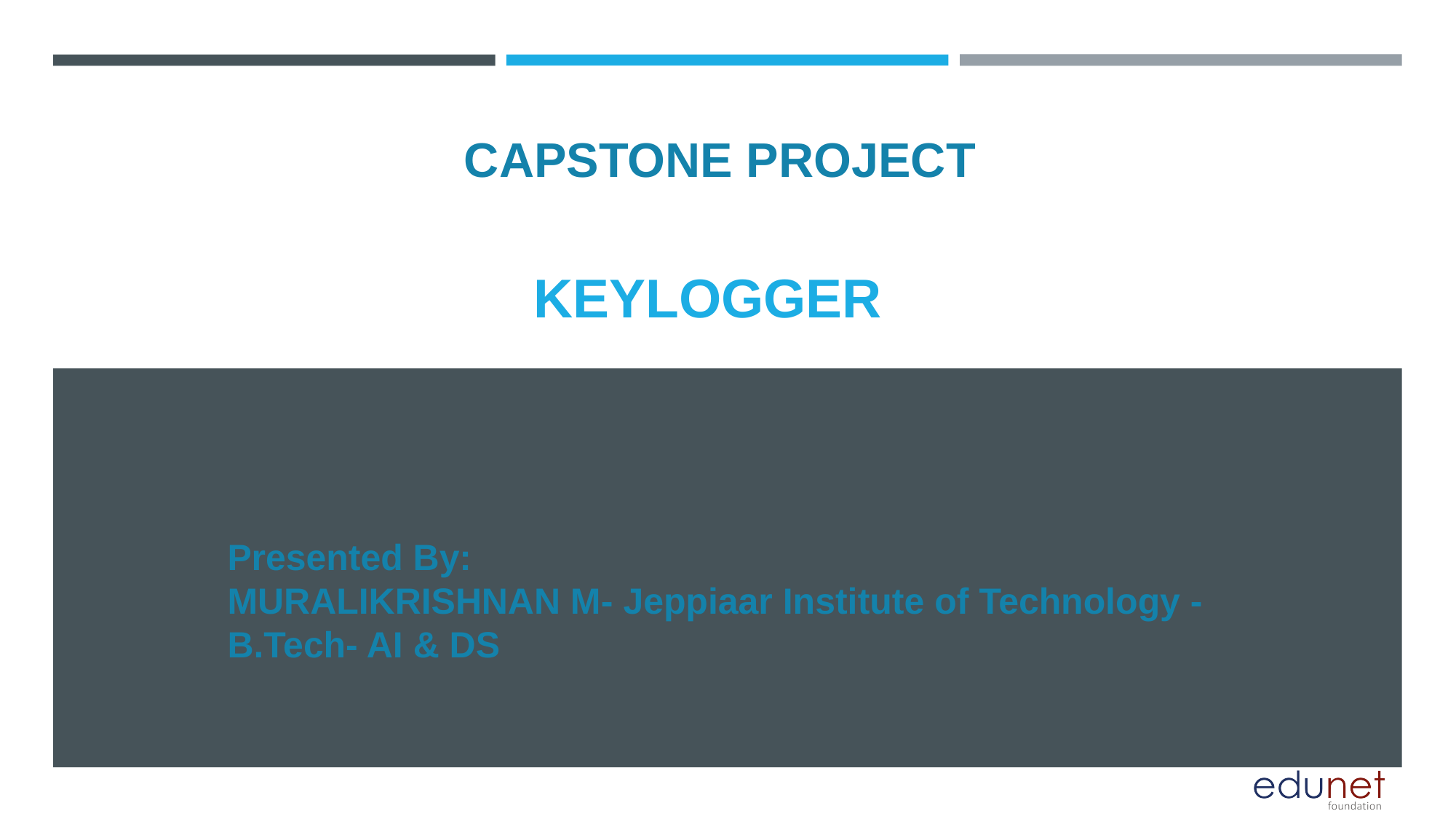

CAPSTONE PROJECT
# KEYLOGGER
Presented By:
MURALIKRISHNAN M- Jeppiaar Institute of Technology - B.Tech- AI & DS